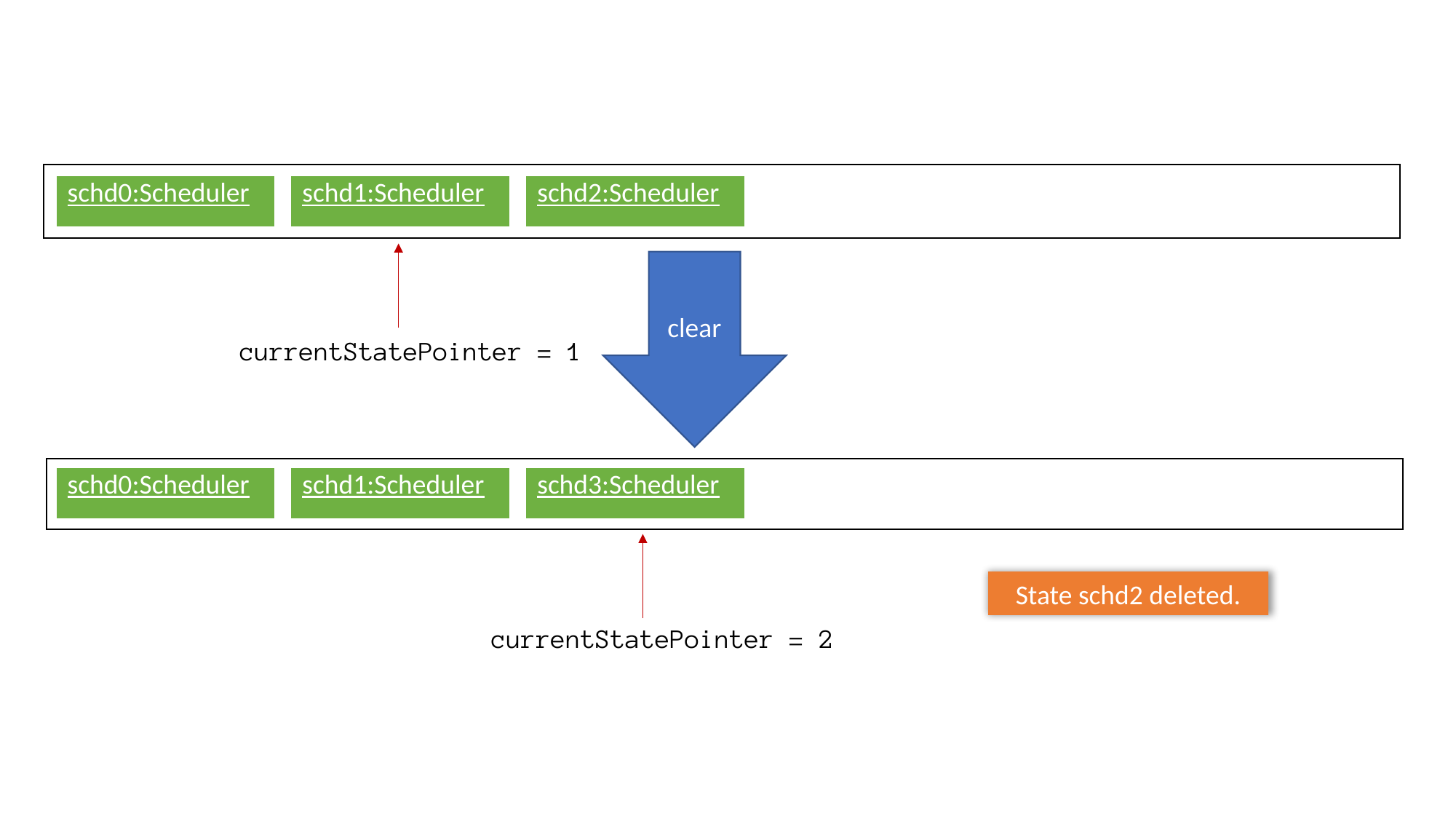

| schd0:Scheduler |
| --- |
| schd1:Scheduler |
| --- |
| schd2:Scheduler |
| --- |
clear
currentStatePointer = 1

| schd0:Scheduler |
| --- |
| schd1:Scheduler |
| --- |
| schd3:Scheduler |
| --- |
State schd2 deleted.
currentStatePointer = 2